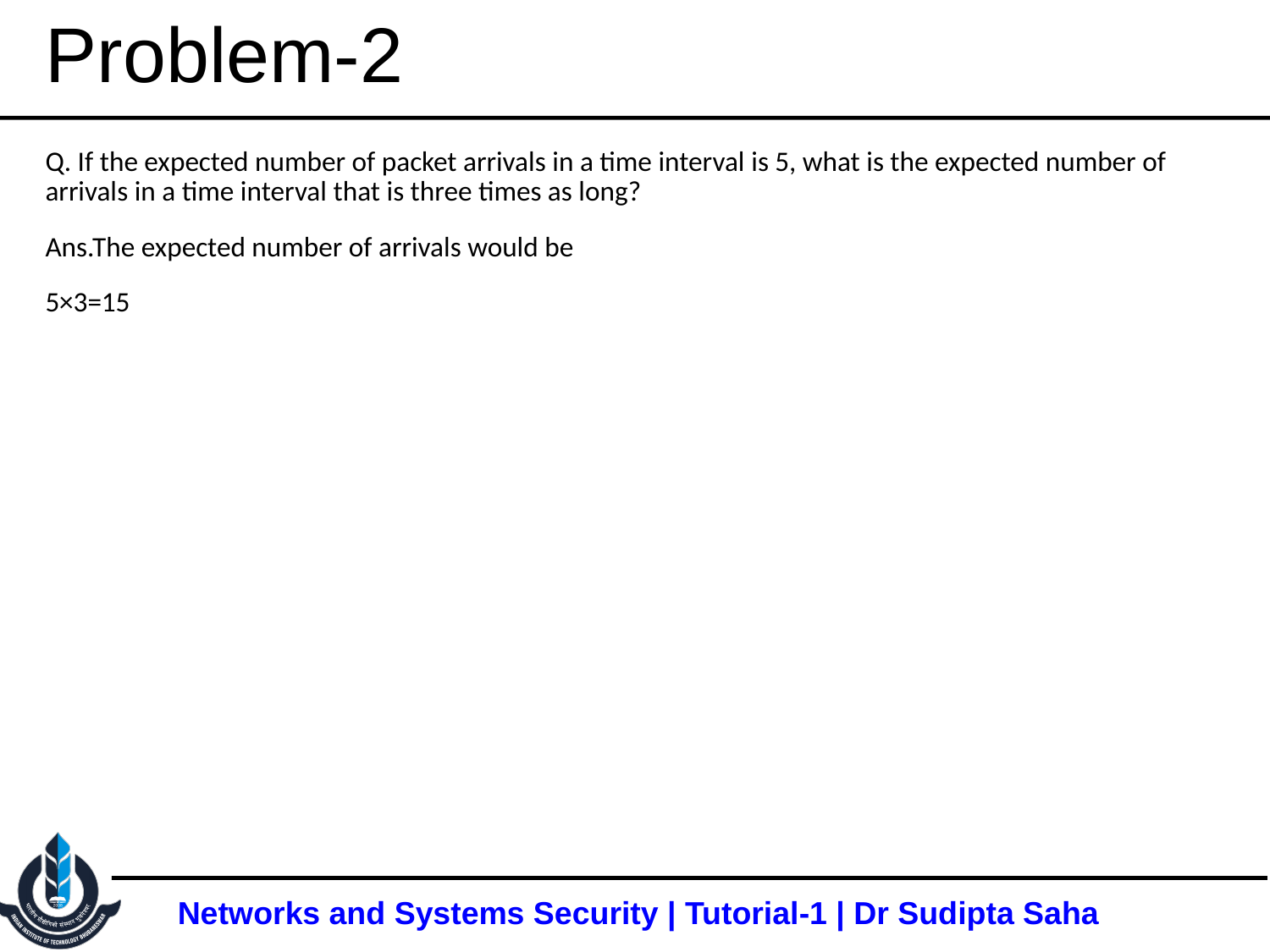

# Problem-2
Q. If the expected number of packet arrivals in a time interval is 5, what is the expected number of arrivals in a time interval that is three times as long?
Ans.The expected number of arrivals would be
5×3=15